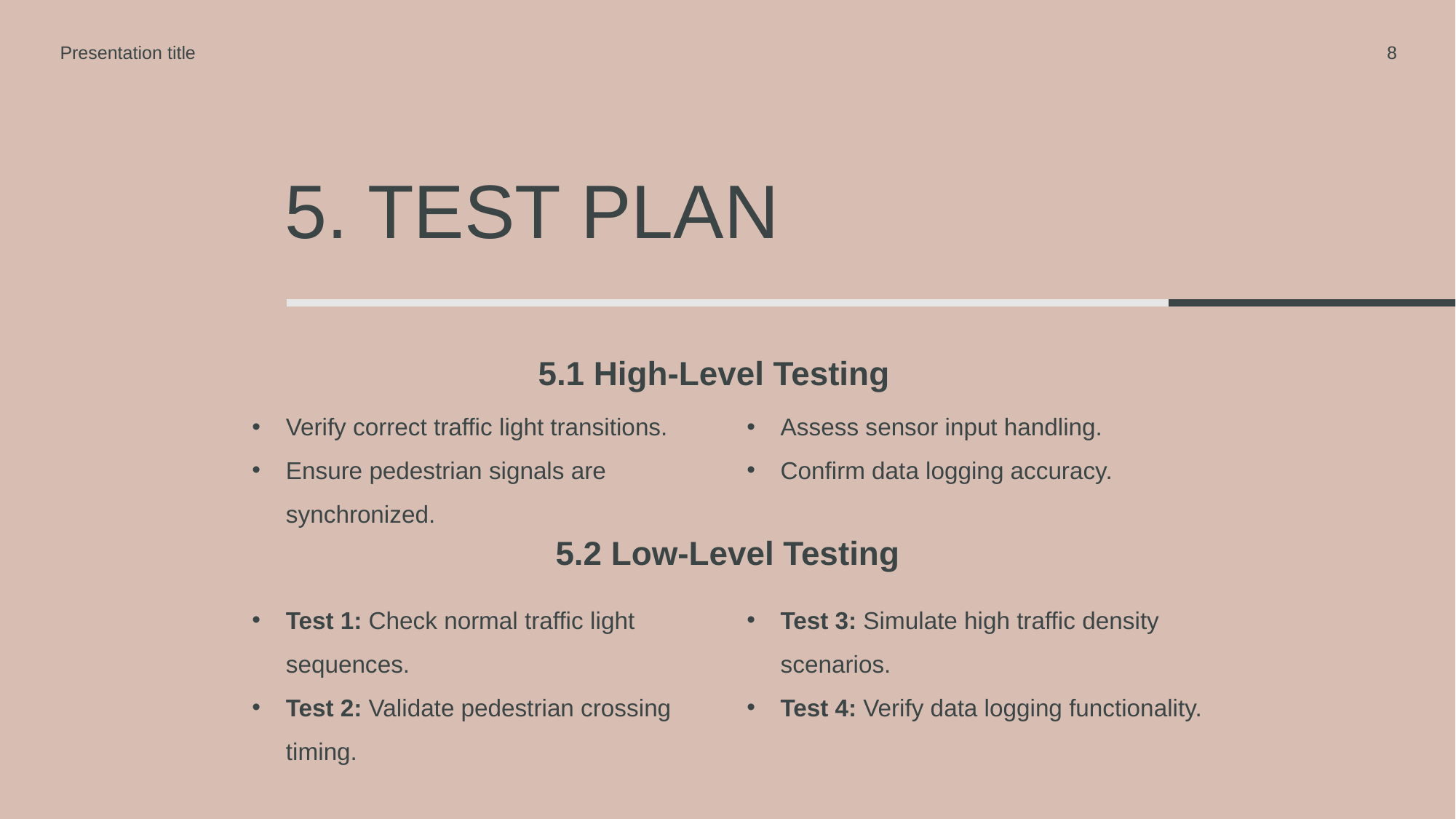

Presentation title
8
# 5. TEST PLAN
5.1 High-Level Testing

Verify correct traffic light transitions.
Ensure pedestrian signals are synchronized.
Assess sensor input handling.
Confirm data logging accuracy.
5.2 Low-Level Testing
Test 1: Check normal traffic light sequences.
Test 2: Validate pedestrian crossing timing.
Test 3: Simulate high traffic density scenarios.
Test 4: Verify data logging functionality.